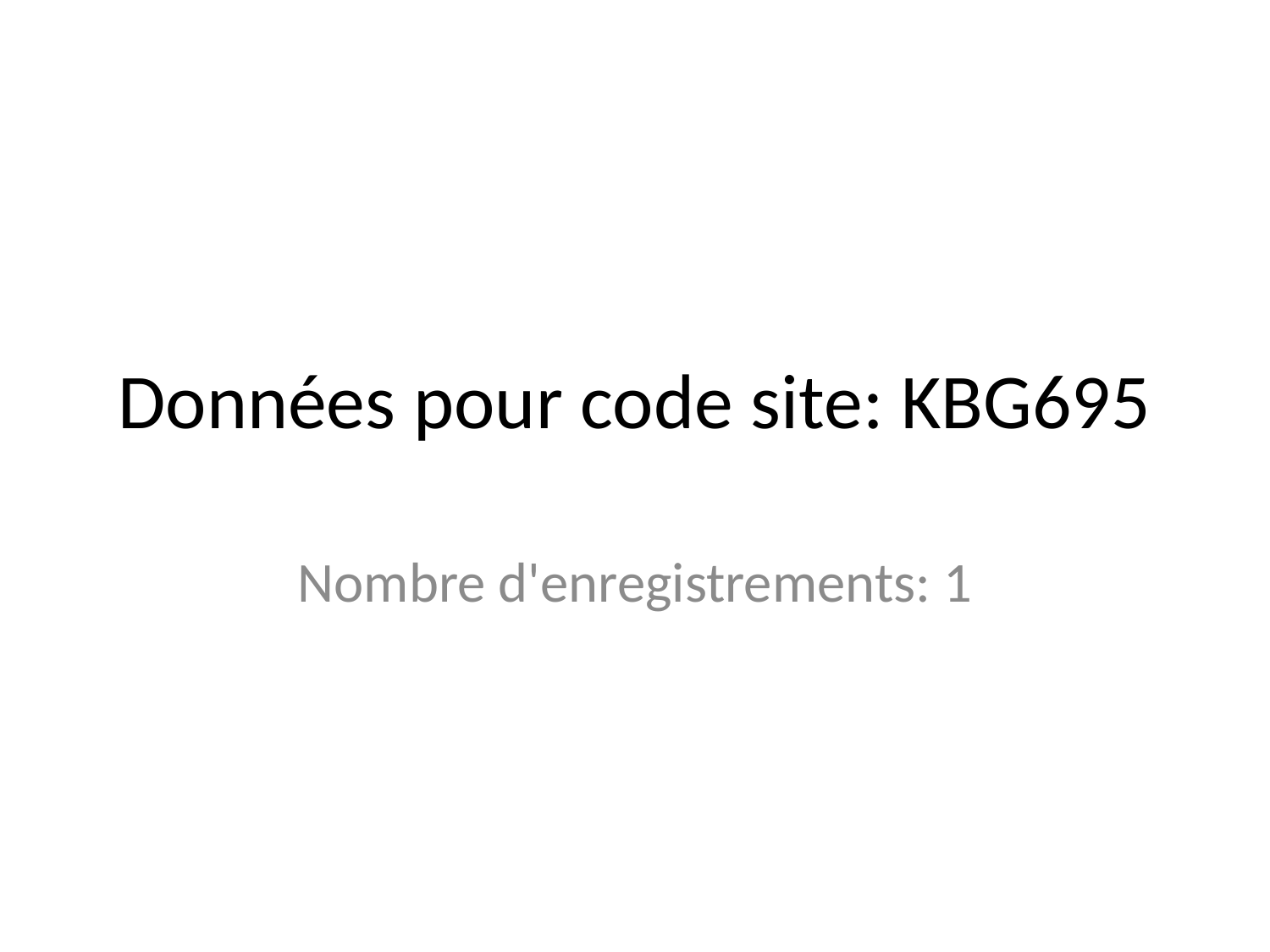

# Données pour code site: KBG695
Nombre d'enregistrements: 1